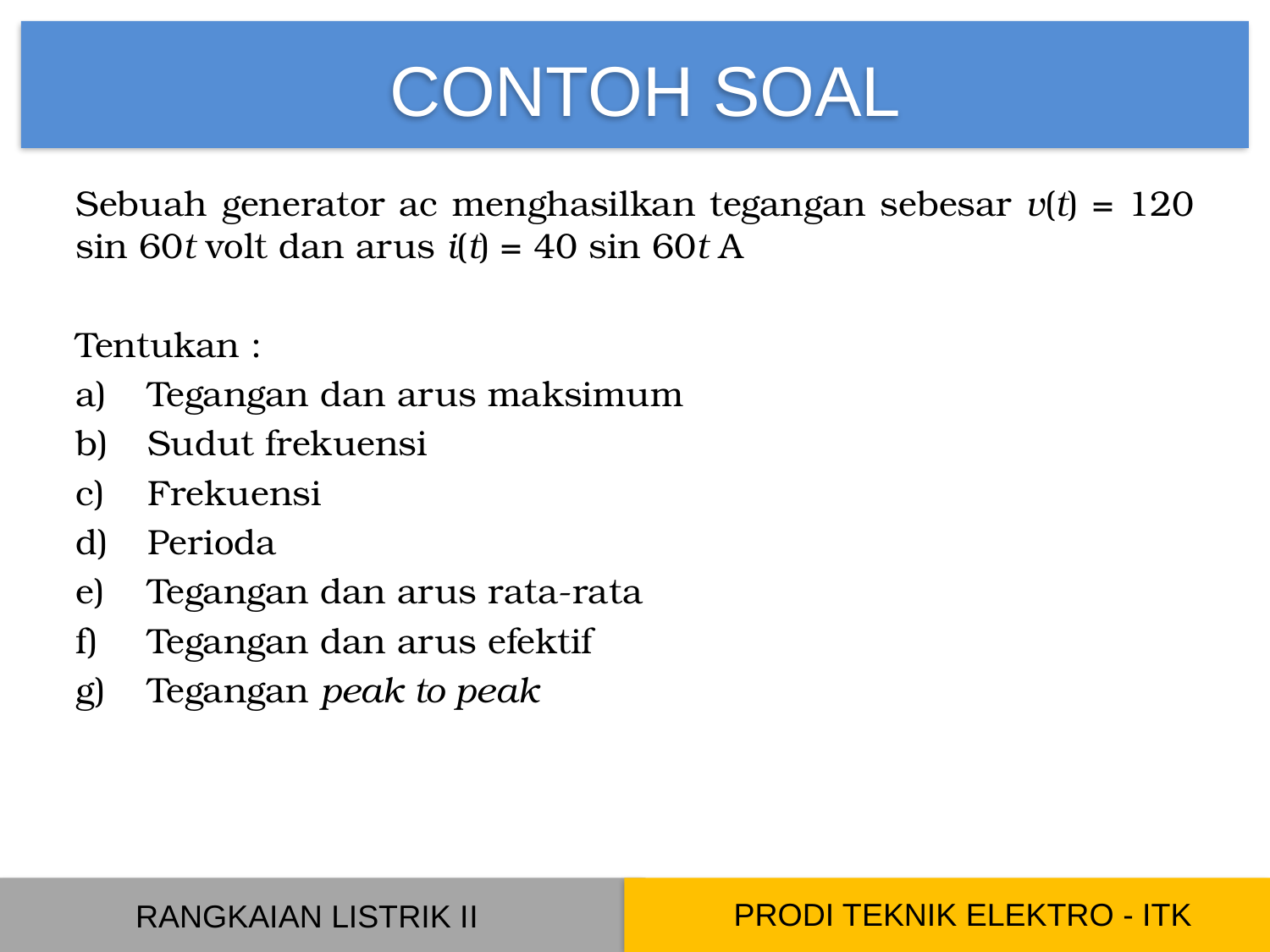

CONTOH SOAL
Sebuah generator ac menghasilkan tegangan sebesar v(t) = 120 sin 60t volt dan arus i(t) = 40 sin 60t A

Tentukan :
Tegangan dan arus maksimum
Sudut frekuensi
Frekuensi
Perioda
Tegangan dan arus rata-rata
Tegangan dan arus efektif
Tegangan peak to peak

PRODI TEKNIK ELEKTRO - ITK
RANGKAIAN LISTRIK II